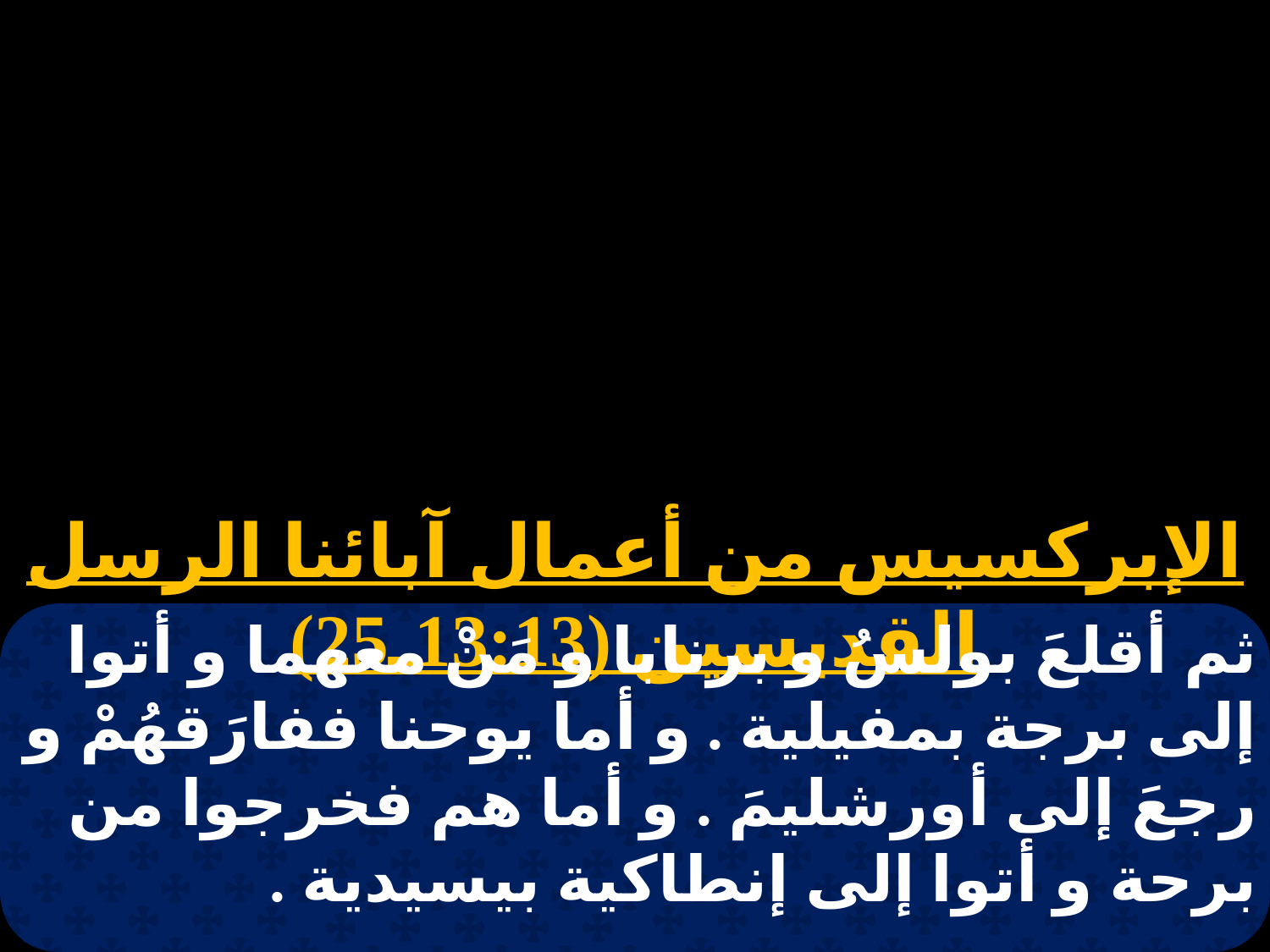

الإبركسيس من أعمال آبائنا الرسل القديسين (13:13ـ25)
ثم أقلعَ بولسُ و برنابا و مَنْ معهما و أتوا إلى برجة بمفيلية . و أما يوحنا ففارَقهُمْ و رجعَ إلى أورشليمَ . و أما هم فخرجوا من برحة و أتوا إلى إنطاكية بيسيدية .